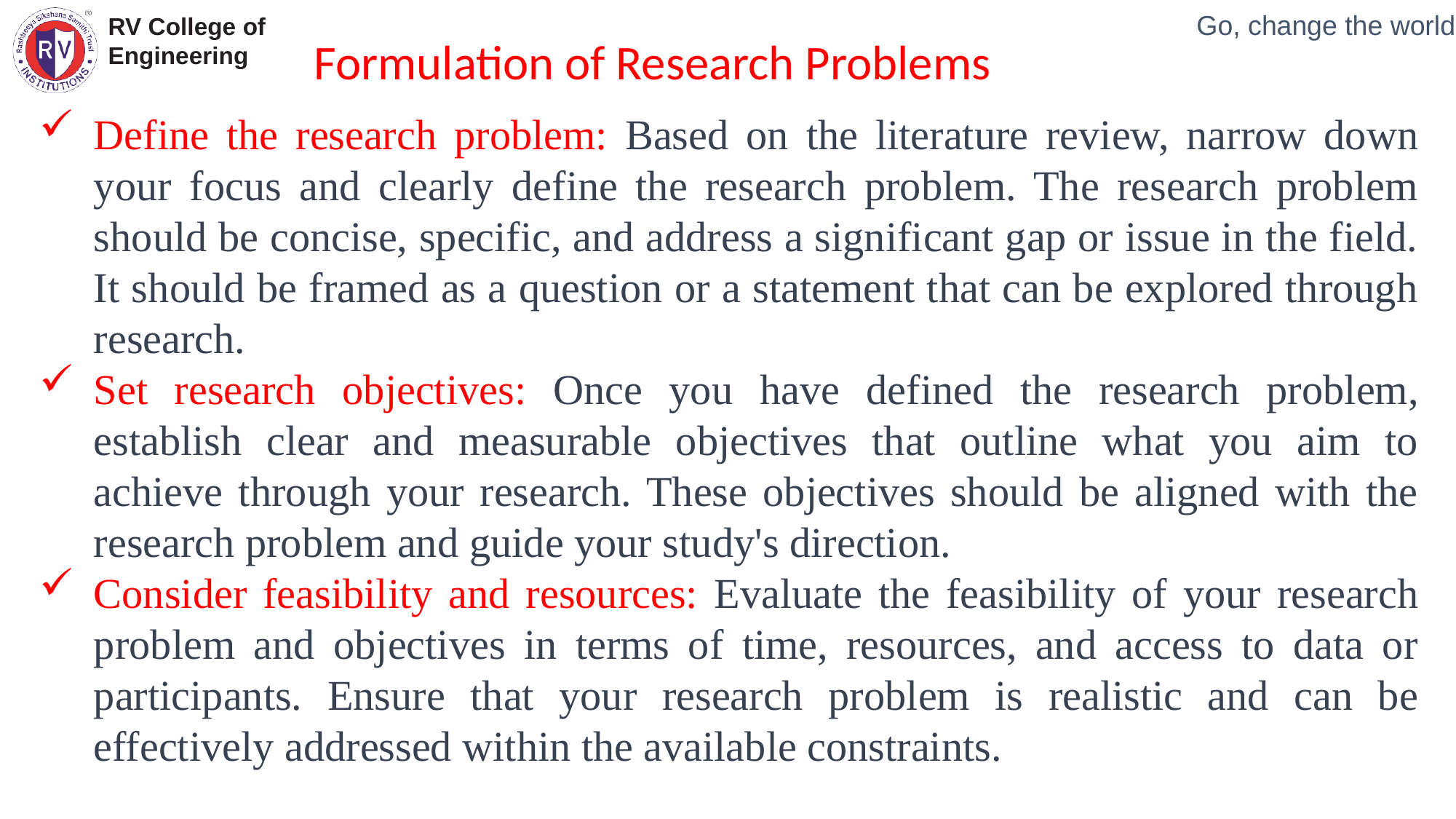

Formulation of Research Problems
Mechanical  Engineering Department
Define the research problem: Based on the literature review, narrow down your focus and clearly define the research problem. The research problem should be concise, specific, and address a significant gap or issue in the field. It should be framed as a question or a statement that can be explored through research.
Set research objectives: Once you have defined the research problem, establish clear and measurable objectives that outline what you aim to achieve through your research. These objectives should be aligned with the research problem and guide your study's direction.
Consider feasibility and resources: Evaluate the feasibility of your research problem and objectives in terms of time, resources, and access to data or participants. Ensure that your research problem is realistic and can be effectively addressed within the available constraints.